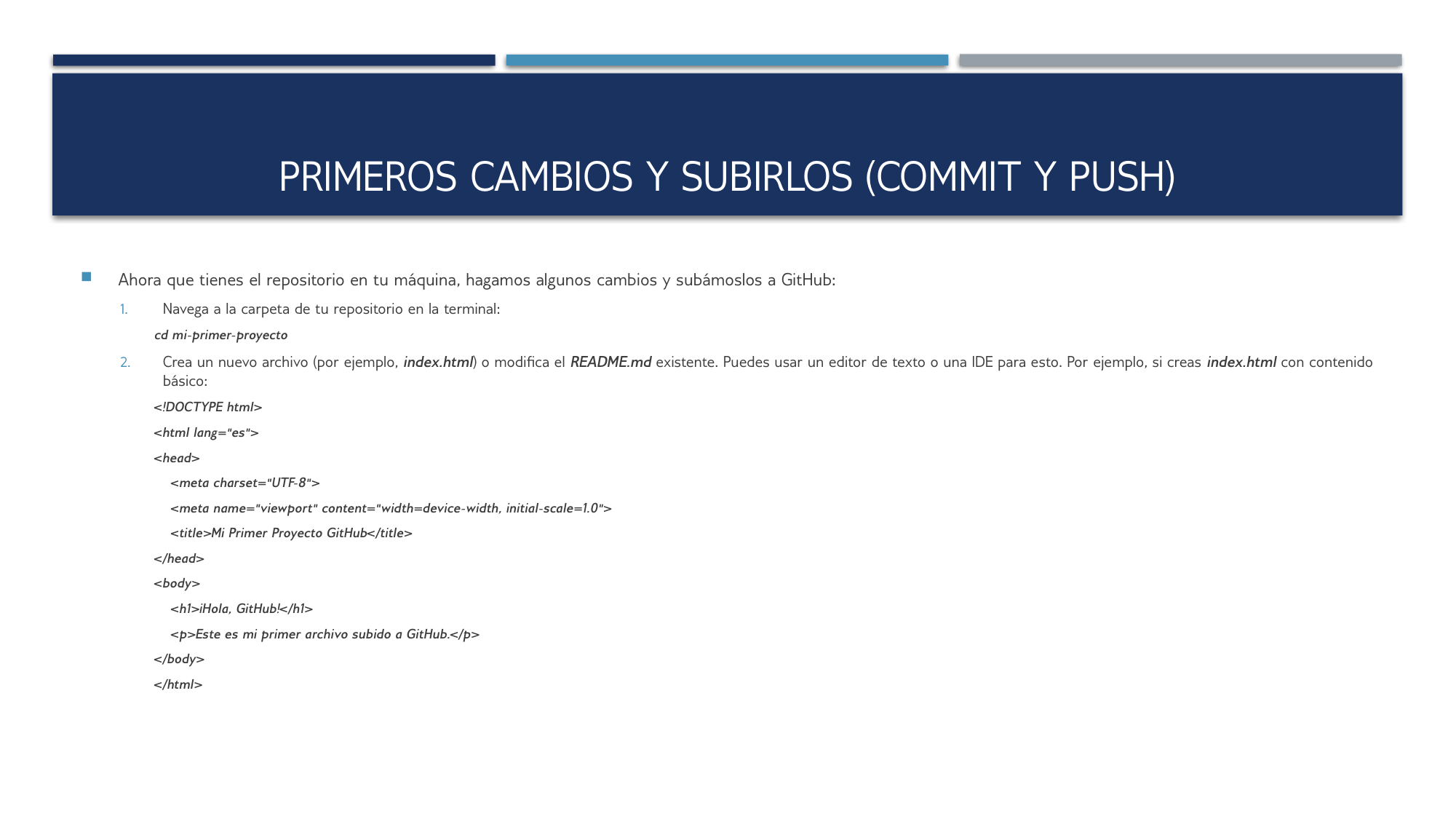

# Primeros Cambios y subirlos (Commit y Push)
Ahora que tienes el repositorio en tu máquina, hagamos algunos cambios y subámoslos a GitHub:
Navega a la carpeta de tu repositorio en la terminal:
cd mi-primer-proyecto
Crea un nuevo archivo (por ejemplo, index.html) o modifica el README.md existente. Puedes usar un editor de texto o una IDE para esto. Por ejemplo, si creas index.html con contenido básico:
<!DOCTYPE html>
<html lang="es">
<head>
    <meta charset="UTF-8">
    <meta name="viewport" content="width=device-width, initial-scale=1.0">
    <title>Mi Primer Proyecto GitHub</title>
</head>
<body>
    <h1>¡Hola, GitHub!</h1>
    <p>Este es mi primer archivo subido a GitHub.</p>
</body>
</html>